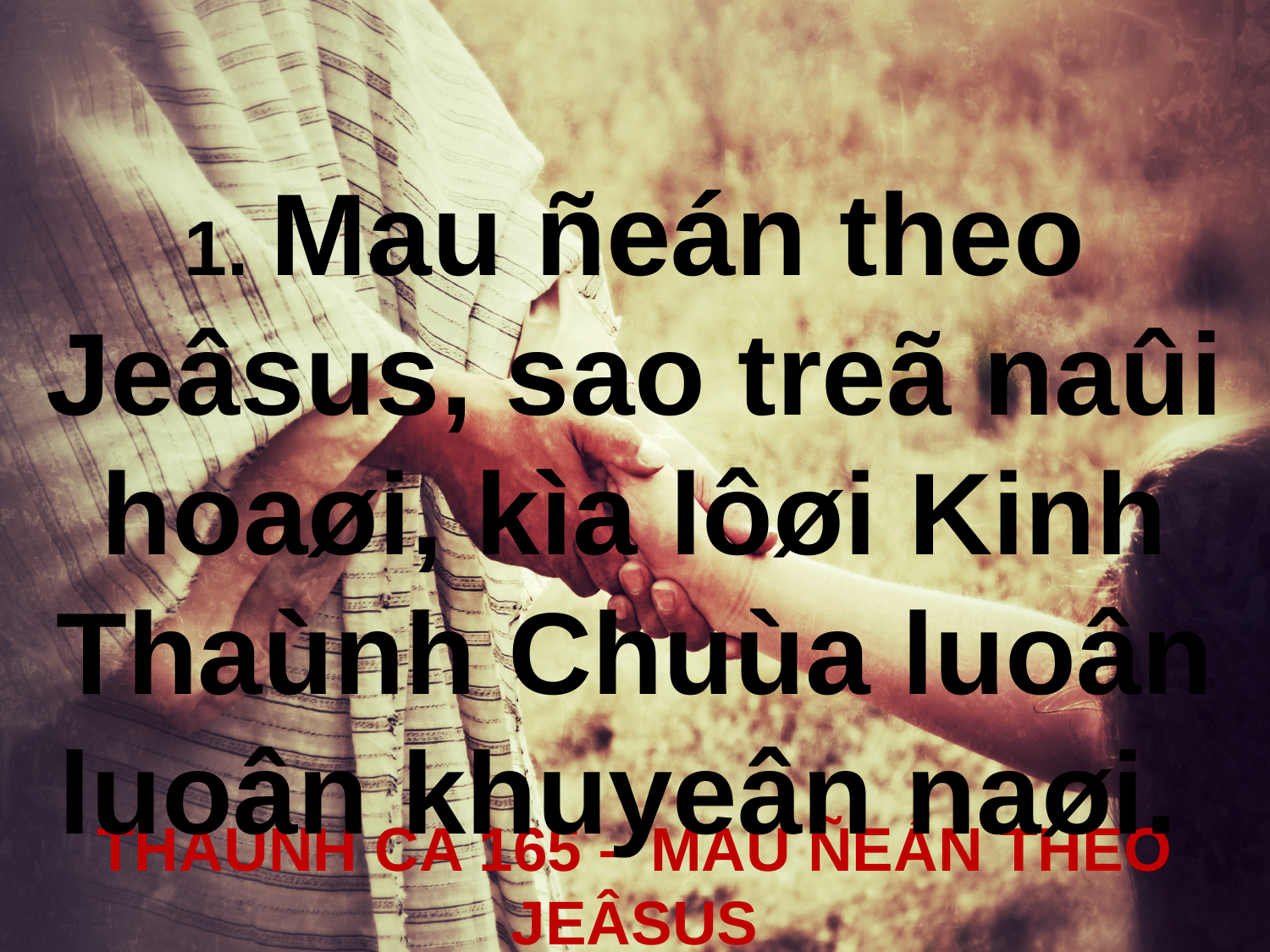

1. Mau ñeán theo Jeâsus, sao treã naûi hoaøi, kìa lôøi Kinh Thaùnh Chuùa luoân luoân khuyeân naøi.
THAÙNH CA 165 – MAU ÑEÁN THEO JEÂSUS